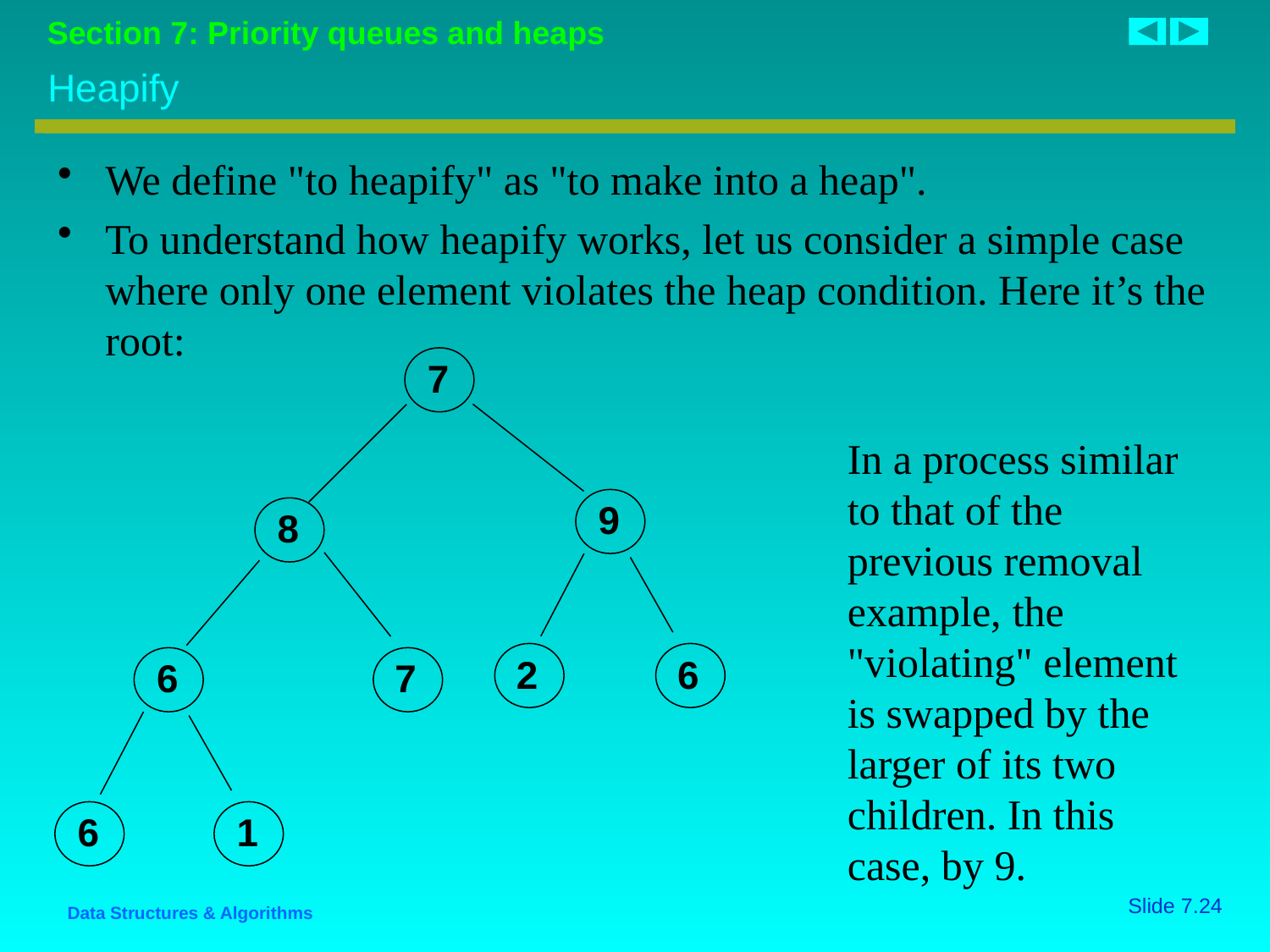

# Heapify
We define "to heapify" as "to make into a heap".
To understand how heapify works, let us consider a simple case where only one element violates the heap condition. Here it’s the root:

7

In a process similar to that of the previous removal example, the "violating" element is swapped by the larger of its two children. In this case, by 9.

9

8

2
6

6

7

6

1